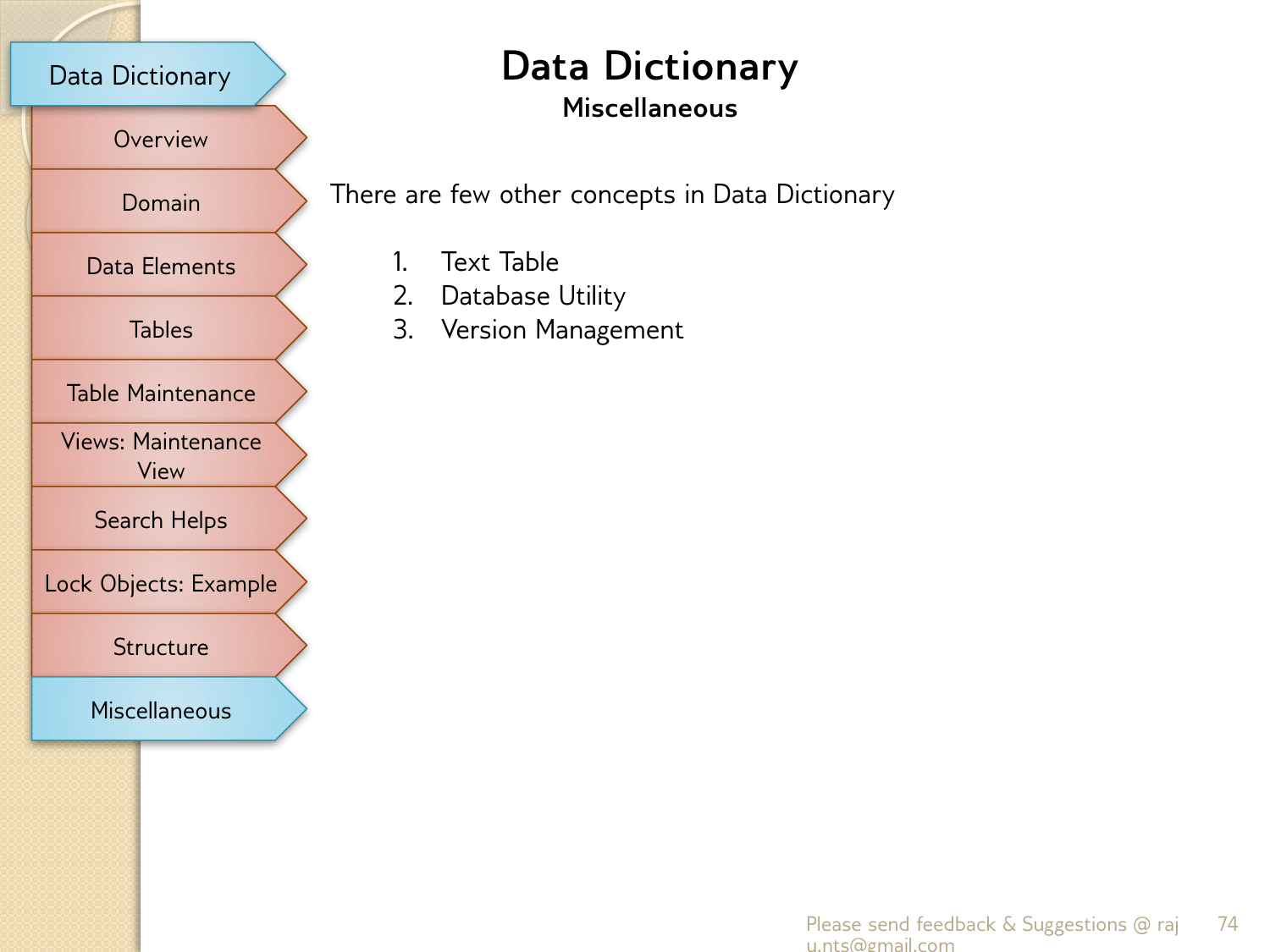

Data Dictionary
Miscellaneous
Data Dictionary

Overview
Domain
There are few other concepts in Data Dictionary

Text Table
Database Utility
Version Management
Data Elements
Tables
Table Maintenance
Views: Maintenance View
Search Helps
Lock Objects: Example
Structure
Miscellaneous
Please send feedback & Suggestions @ raju.nts@gmail.com
74